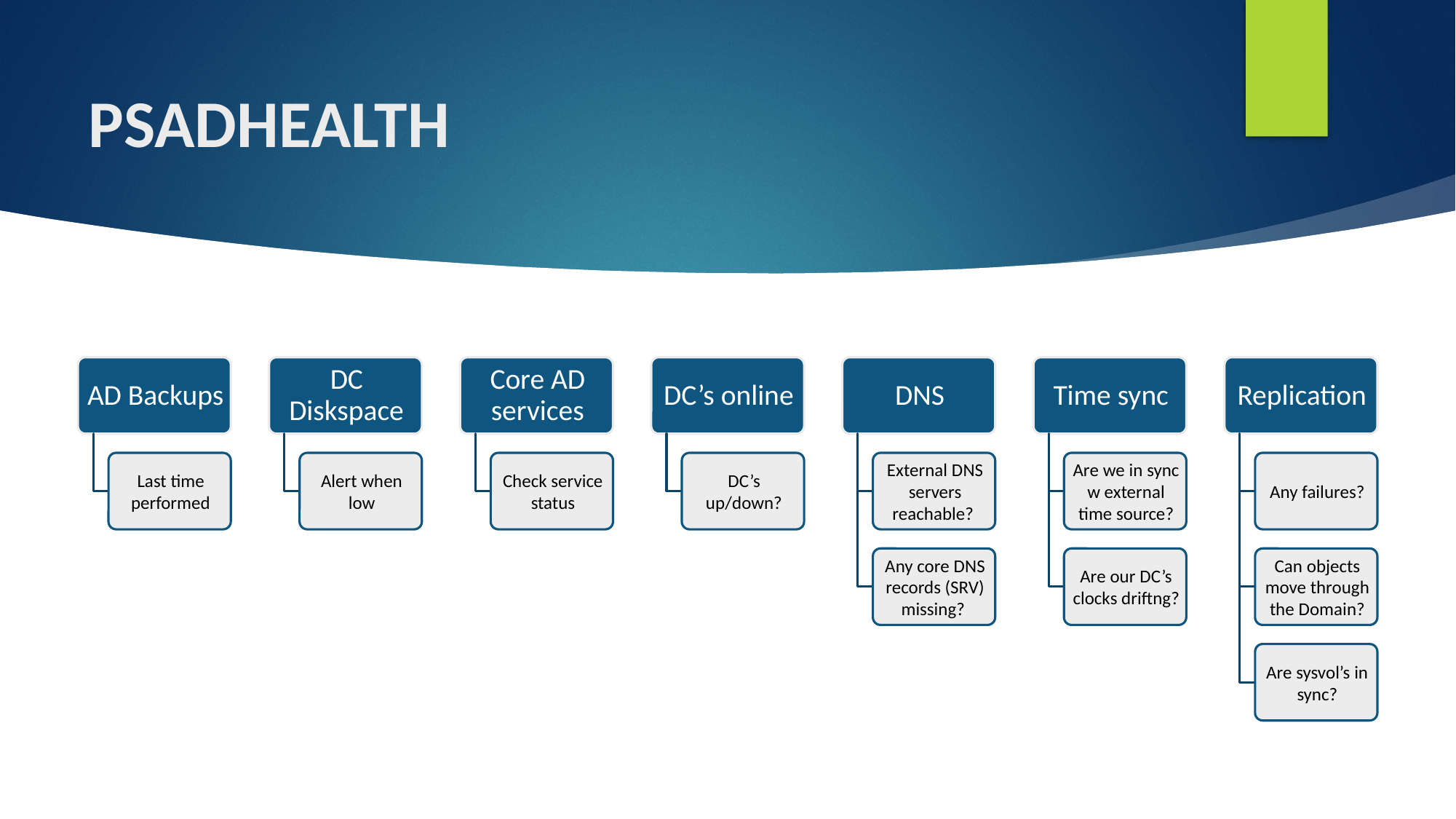

# PSADHEALTH

AD Backups
Last time performed
DC Diskspace
Alert when low
Core AD services
Check service status
DC’s online
DC’s up/down?
DNS
External DNS servers reachable?
Any core DNS records (SRV) missing?
Time sync
Are we in sync w external time source?
Are our DC’s clocks driftng?
Replication
Any failures?
Can objects move through the Domain?
Are sysvol’s in sync?